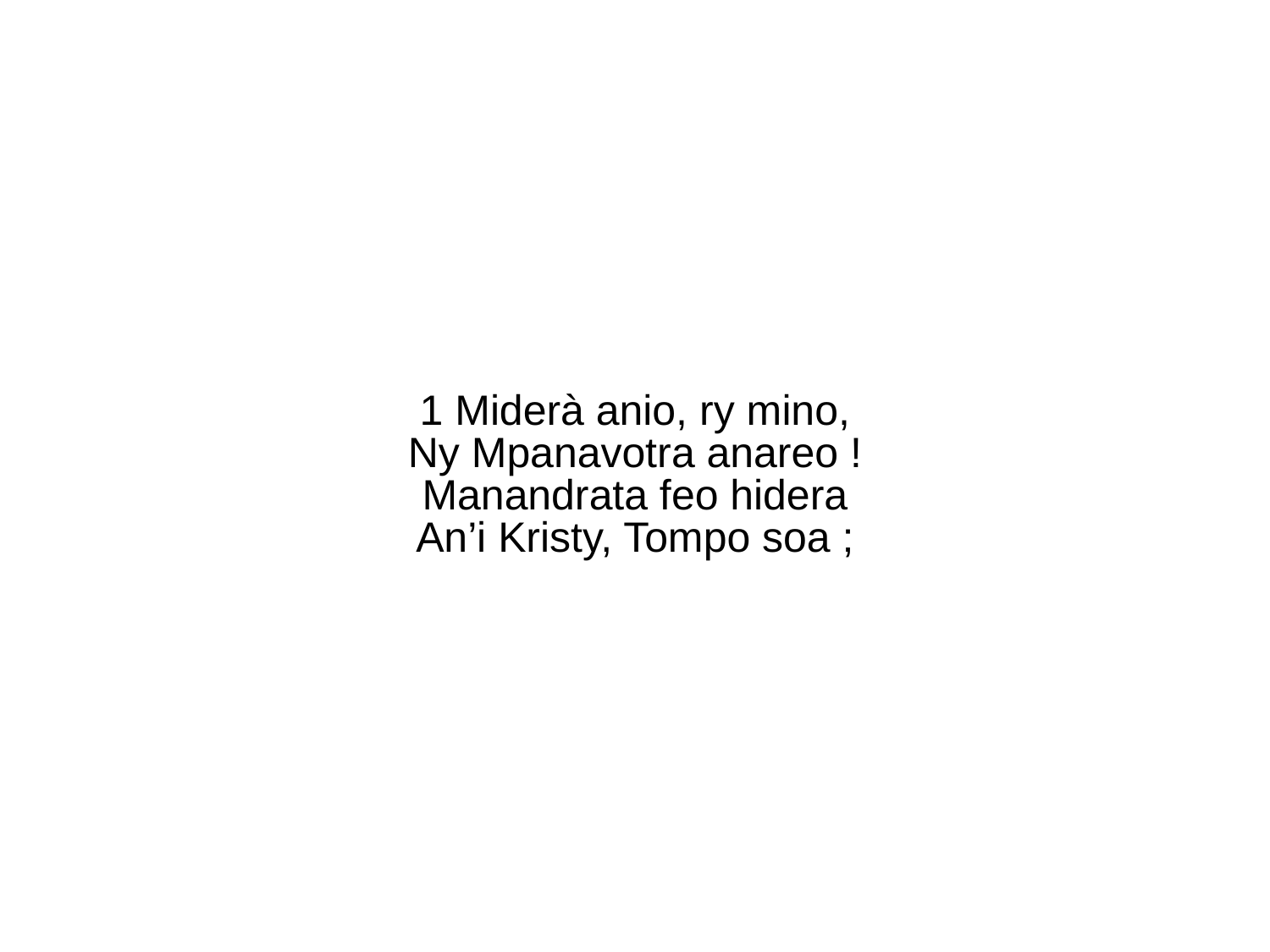

1 Miderà anio, ry mino,
Ny Mpanavotra anareo !
Manandrata feo hidera
An’i Kristy, Tompo soa ;